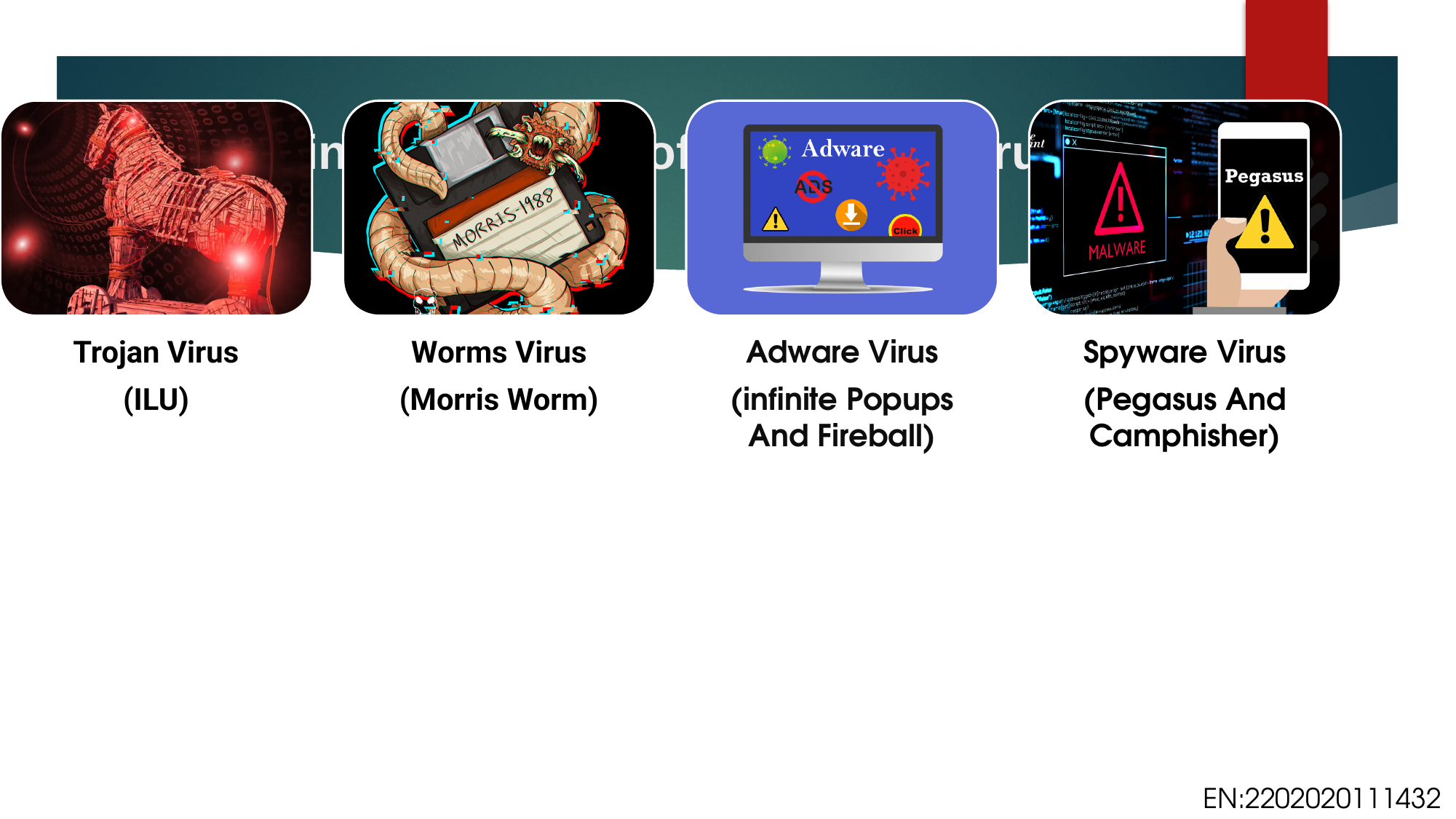

# Analyzing the Impact of the Listed Viruses
Trojan Virus
(ILU)
Worms Virus
(Morris Worm)
Adware Virus
(infinite Popups And Fireball)
Spyware Virus
(Pegasus And Camphisher)
EN:2202020111432